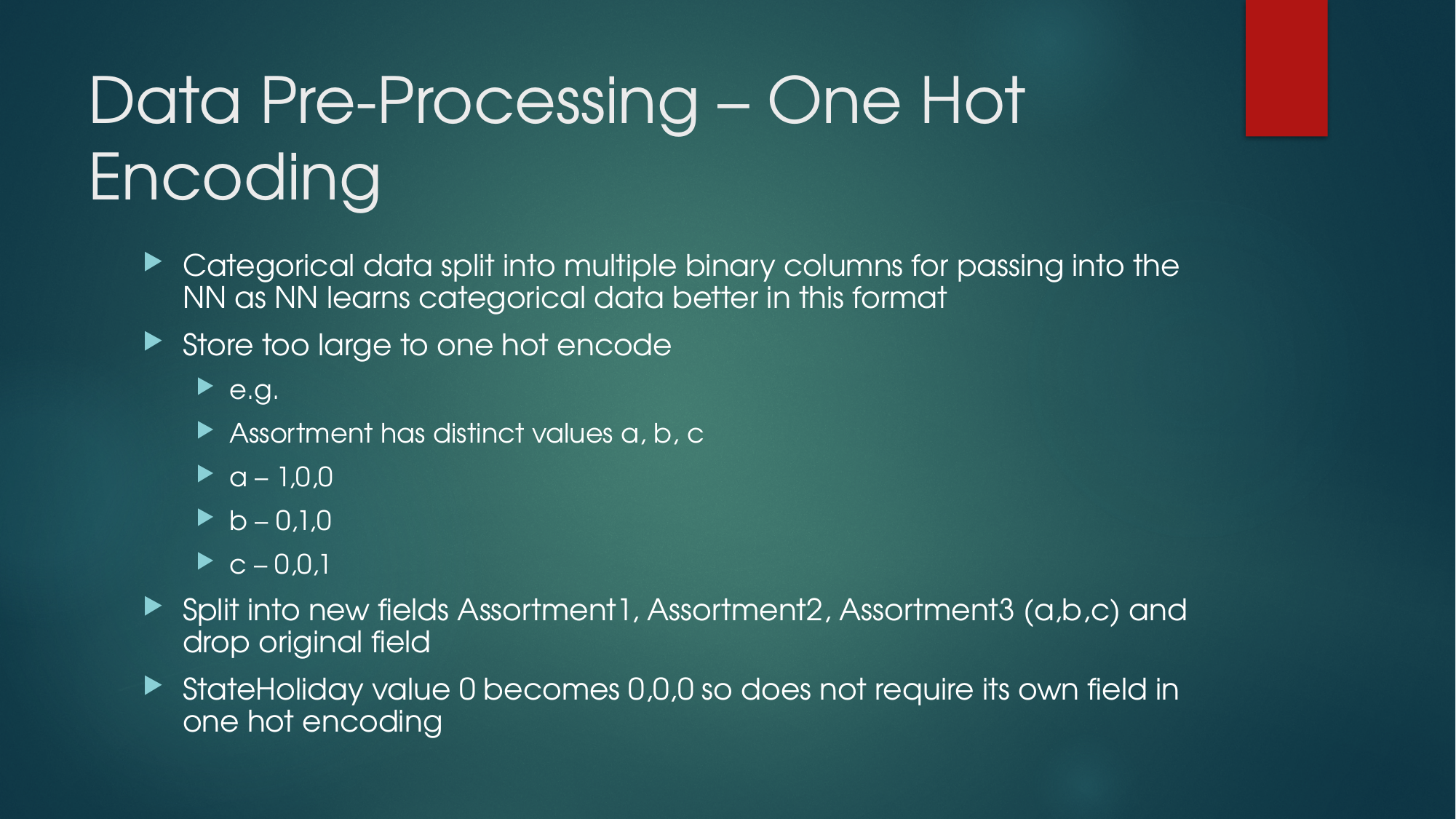

# Data Pre-Processing – One Hot Encoding
Categorical data split into multiple binary columns for passing into the NN as NN learns categorical data better in this format
Store too large to one hot encode
e.g.
Assortment has distinct values a, b, c
a – 1,0,0
b – 0,1,0
c – 0,0,1
Split into new fields Assortment1, Assortment2, Assortment3 (a,b,c) and drop original field
StateHoliday value 0 becomes 0,0,0 so does not require its own field in one hot encoding